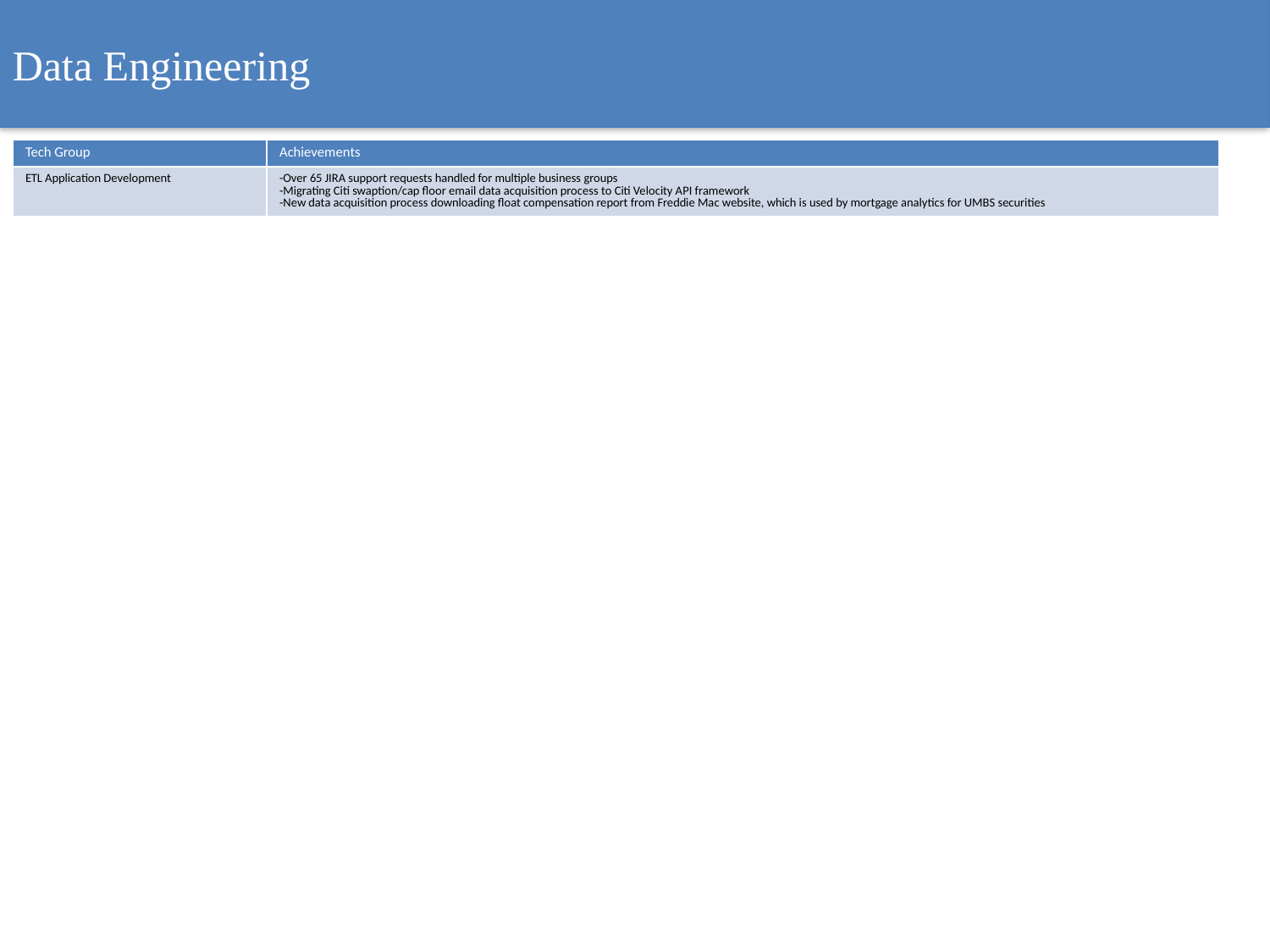

Data Engineering
| Tech Group | Achievements |
| --- | --- |
| ETL Application Development | -Over 65 JIRA support requests handled for multiple business groups -Migrating Citi swaption/cap floor email data acquisition process to Citi Velocity API framework -New data acquisition process downloading float compensation report from Freddie Mac website, which is used by mortgage analytics for UMBS securities |